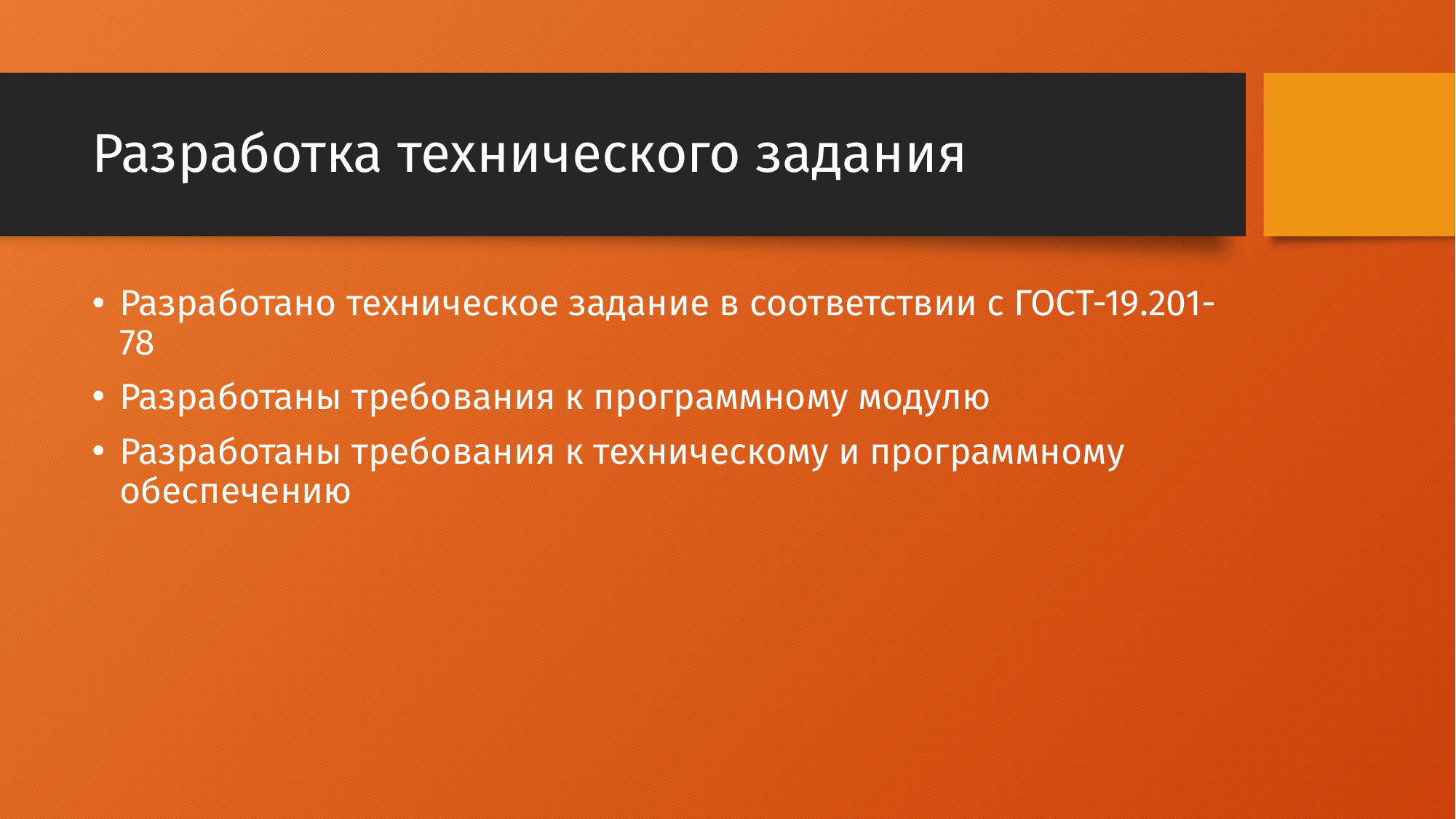

# Разработка технического задания
Разработано техническое задание в соответствии с ГОСТ-19.201-78
Разработаны требования к программному модулю
Разработаны требования к техническому и программному обеспечению